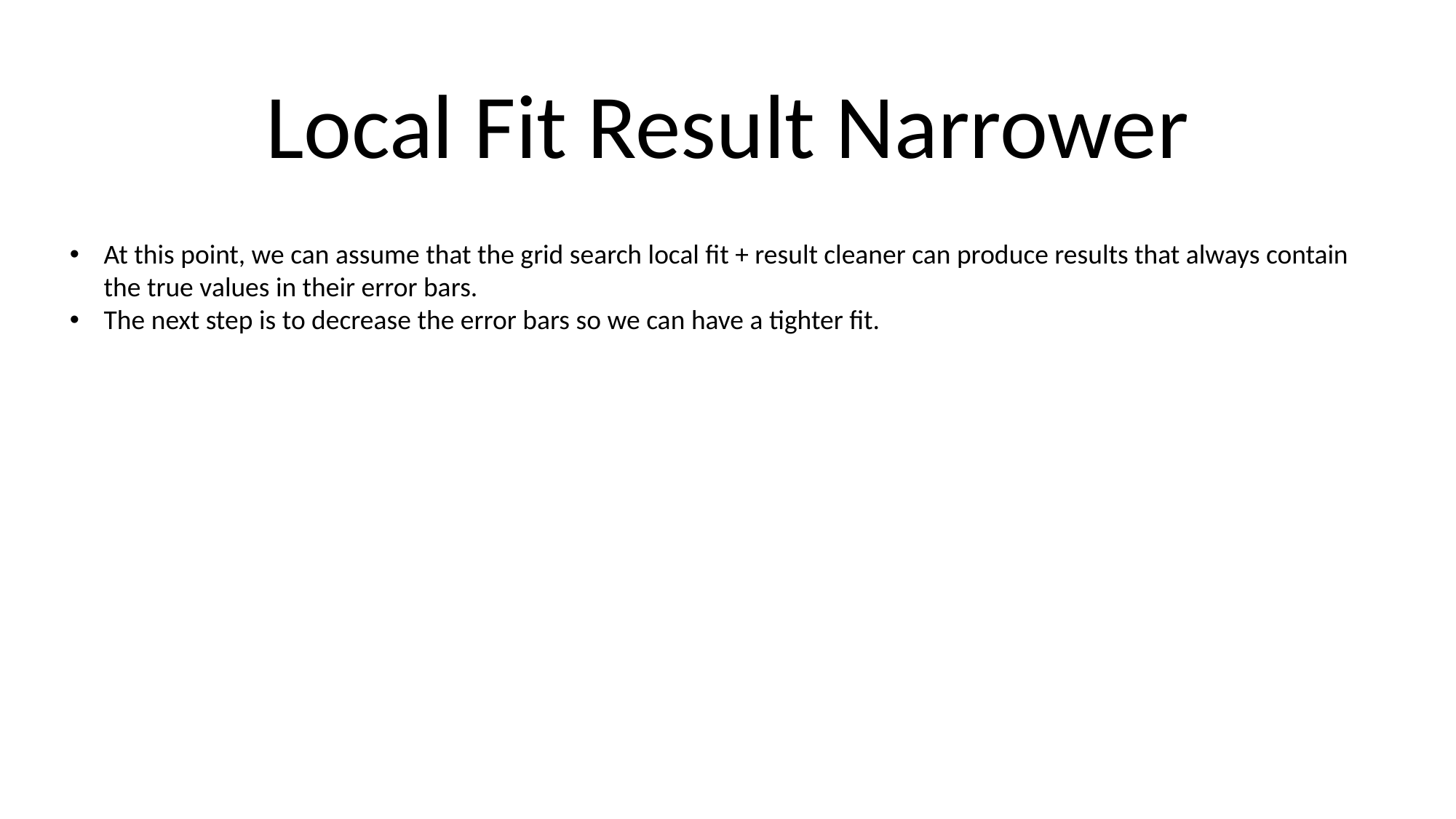

Local Fit Result Narrower
At this point, we can assume that the grid search local fit + result cleaner can produce results that always contain the true values in their error bars.
The next step is to decrease the error bars so we can have a tighter fit.